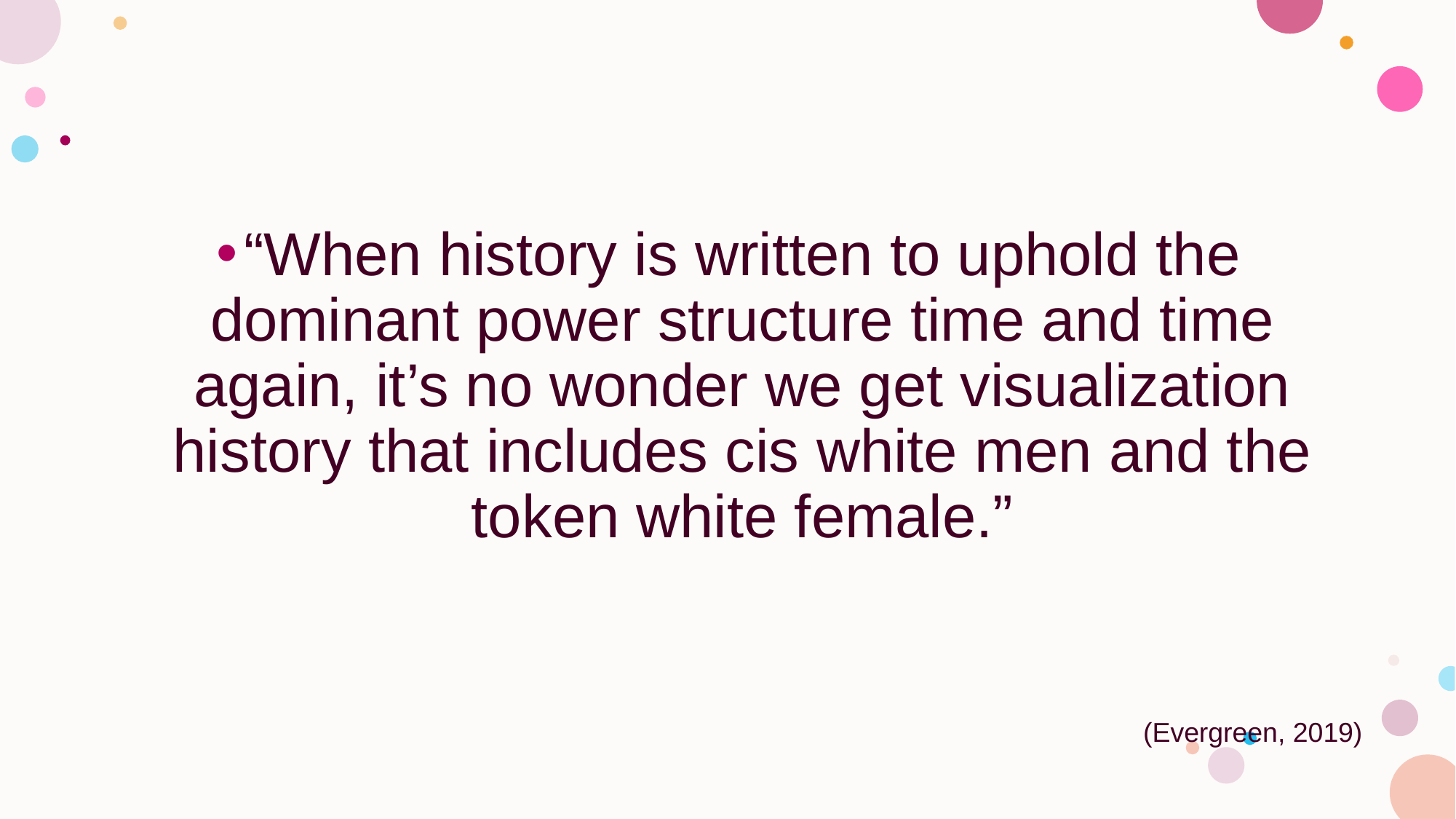

#
“When history is written to uphold the dominant power structure time and time again, it’s no wonder we get visualization history that includes cis white men and the token white female.”
(Evergreen, 2019)